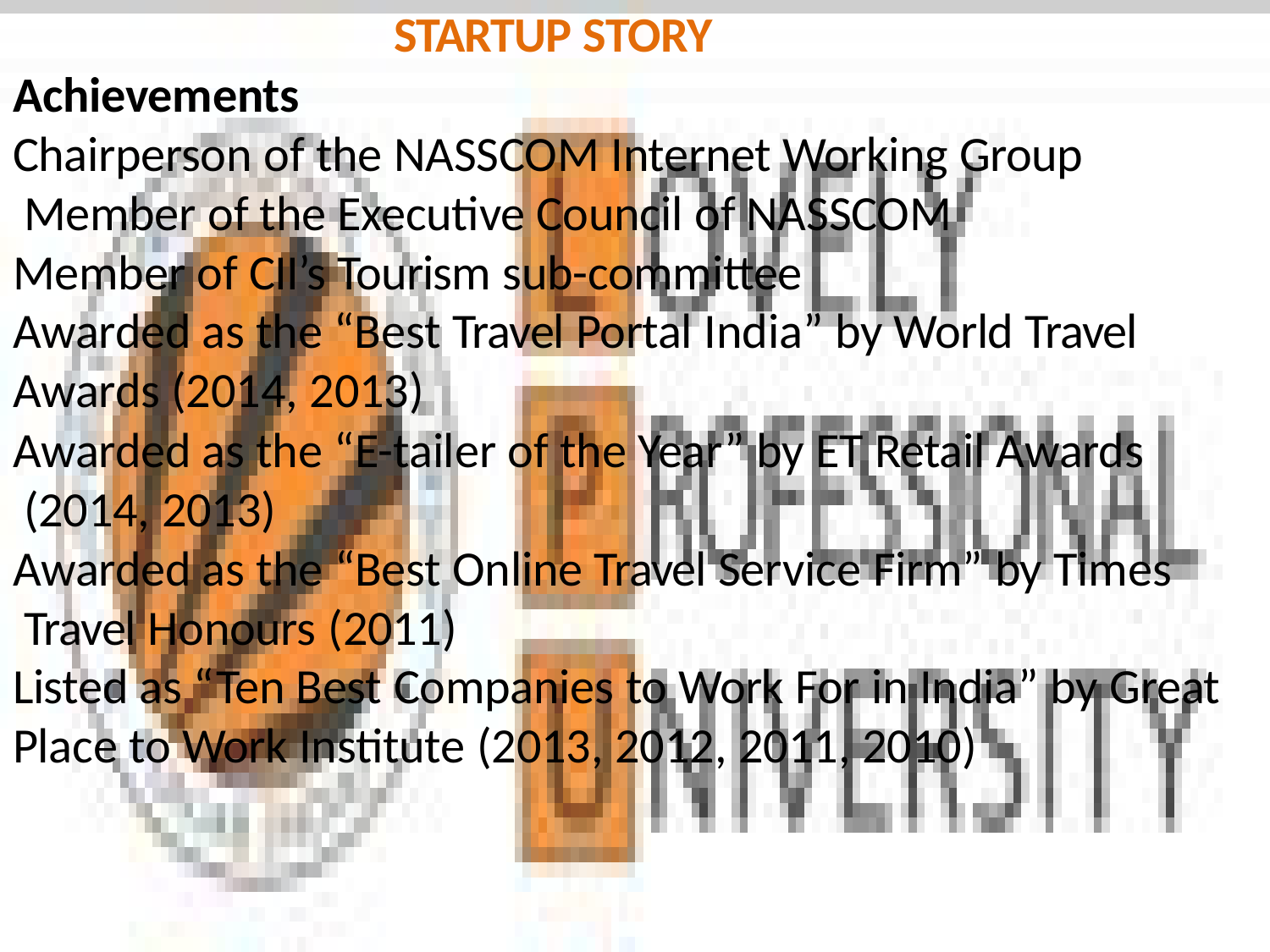

STARTUP STORY
Achievements
Chairperson of the NASSCOM Internet Working Group  Member of the Executive Council of NASSCOM
Member of CII’s Tourism sub-committee
Awarded as the “Best Travel Portal India” by World Travel  Awards (2014, 2013)
Awarded as the “E-tailer of the Year” by ET Retail Awards  (2014, 2013)
Awarded as the “Best Online Travel Service Firm” by Times  Travel Honours (2011)
Listed as “Ten Best Companies to Work For in India” by Great  Place to Work Institute (2013, 2012, 2011, 2010)